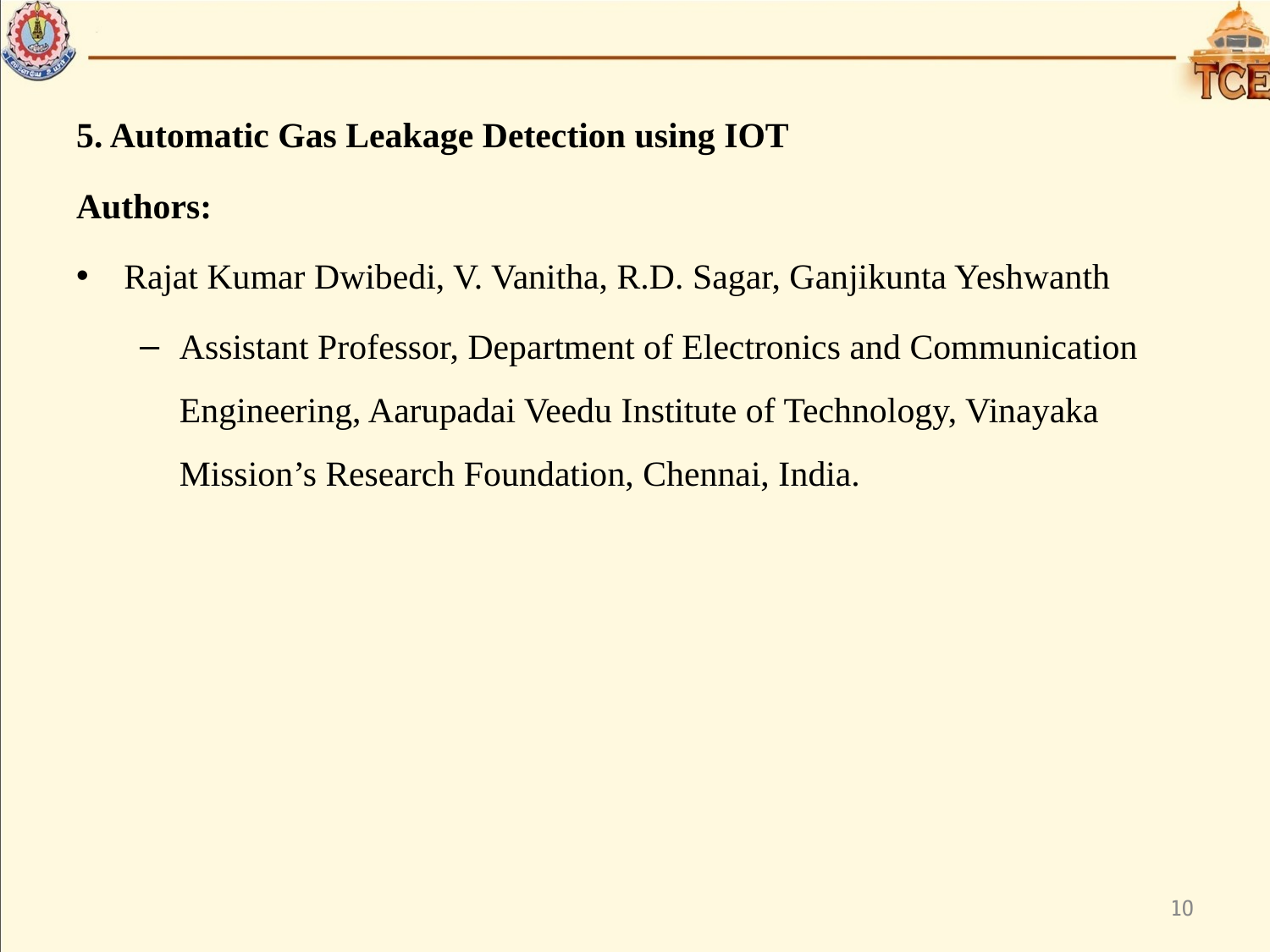

5. Automatic Gas Leakage Detection using IOT
Authors:
Rajat Kumar Dwibedi, V. Vanitha, R.D. Sagar, Ganjikunta Yeshwanth
Assistant Professor, Department of Electronics and Communication Engineering, Aarupadai Veedu Institute of Technology, Vinayaka Mission’s Research Foundation, Chennai, India.
10